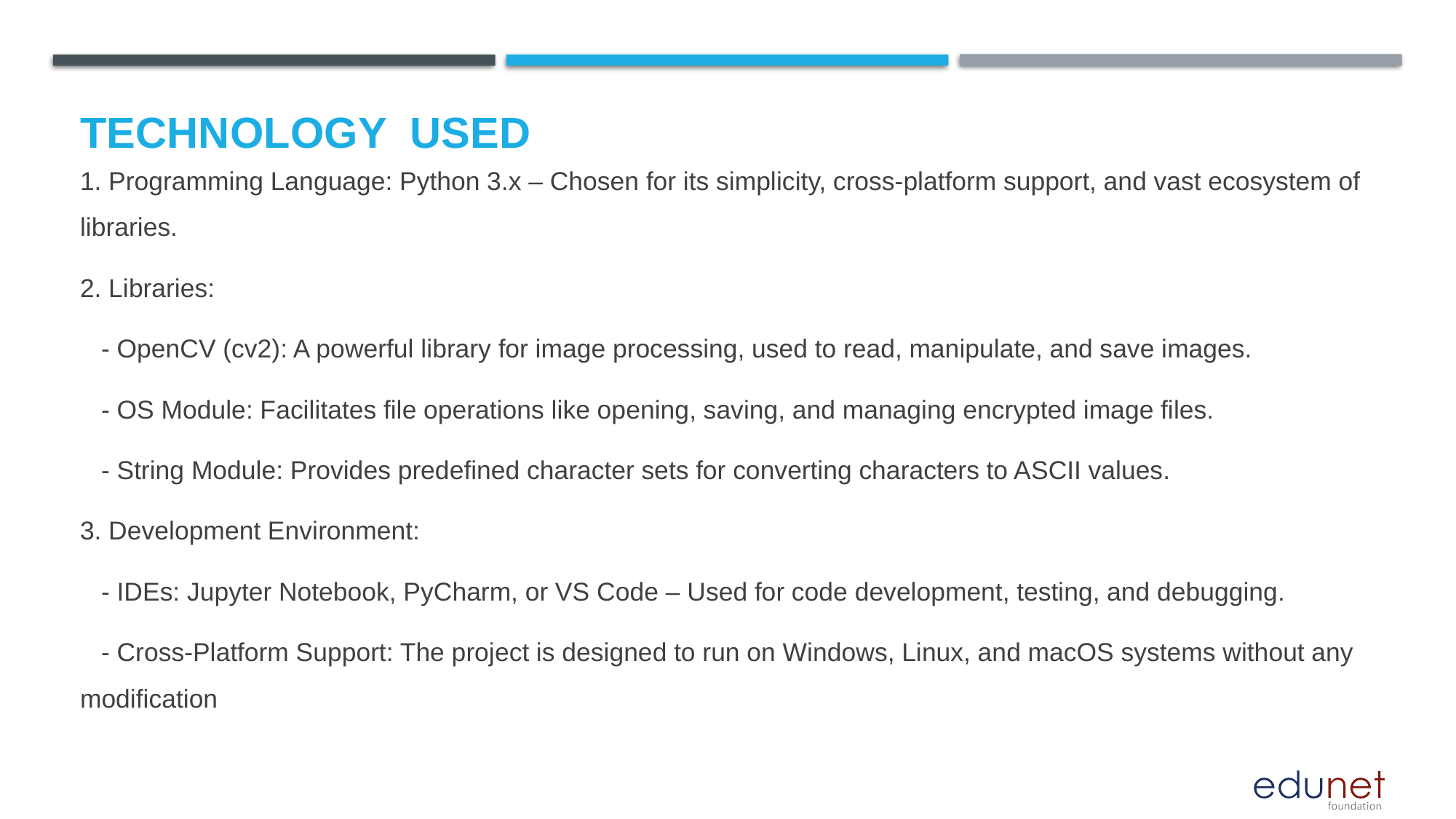

1. Programming Language: Python 3.x – Chosen for its simplicity, cross-platform support, and vast ecosystem of libraries.
2. Libraries:
   - OpenCV (cv2): A powerful library for image processing, used to read, manipulate, and save images.
   - OS Module: Facilitates file operations like opening, saving, and managing encrypted image files.
   - String Module: Provides predefined character sets for converting characters to ASCII values.
3. Development Environment:
   - IDEs: Jupyter Notebook, PyCharm, or VS Code – Used for code development, testing, and debugging.
   - Cross-Platform Support: The project is designed to run on Windows, Linux, and macOS systems without any modification
# Technology  used